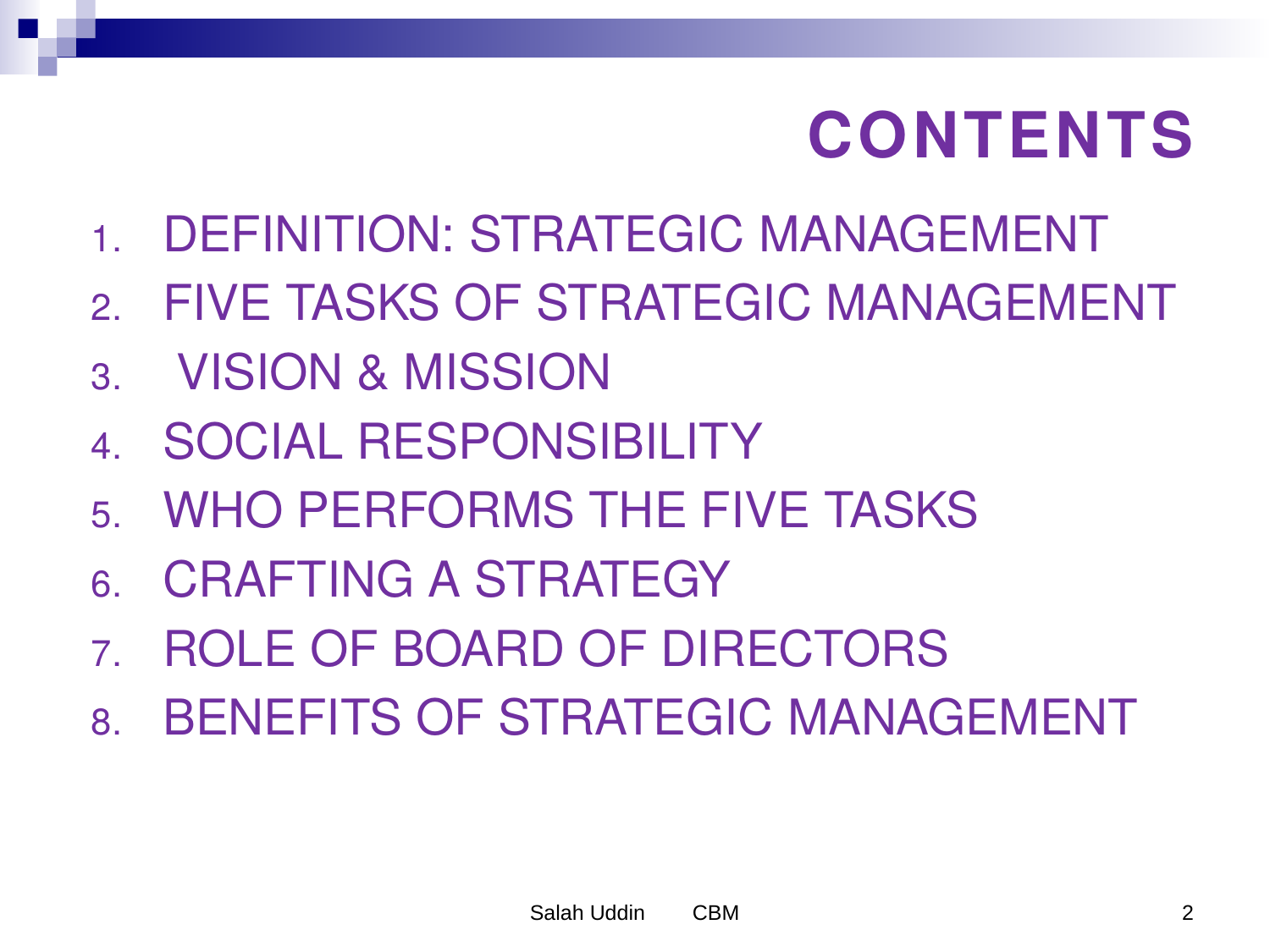

# CONTENTS
DEFINITION: STRATEGIC MANAGEMENT
FIVE TASKS OF STRATEGIC MANAGEMENT
 VISION & MISSION
SOCIAL RESPONSIBILITY
WHO PERFORMS THE FIVE TASKS
CRAFTING A STRATEGY
ROLE OF BOARD OF DIRECTORS
BENEFITS OF STRATEGIC MANAGEMENT
Salah Uddin        CBM
2